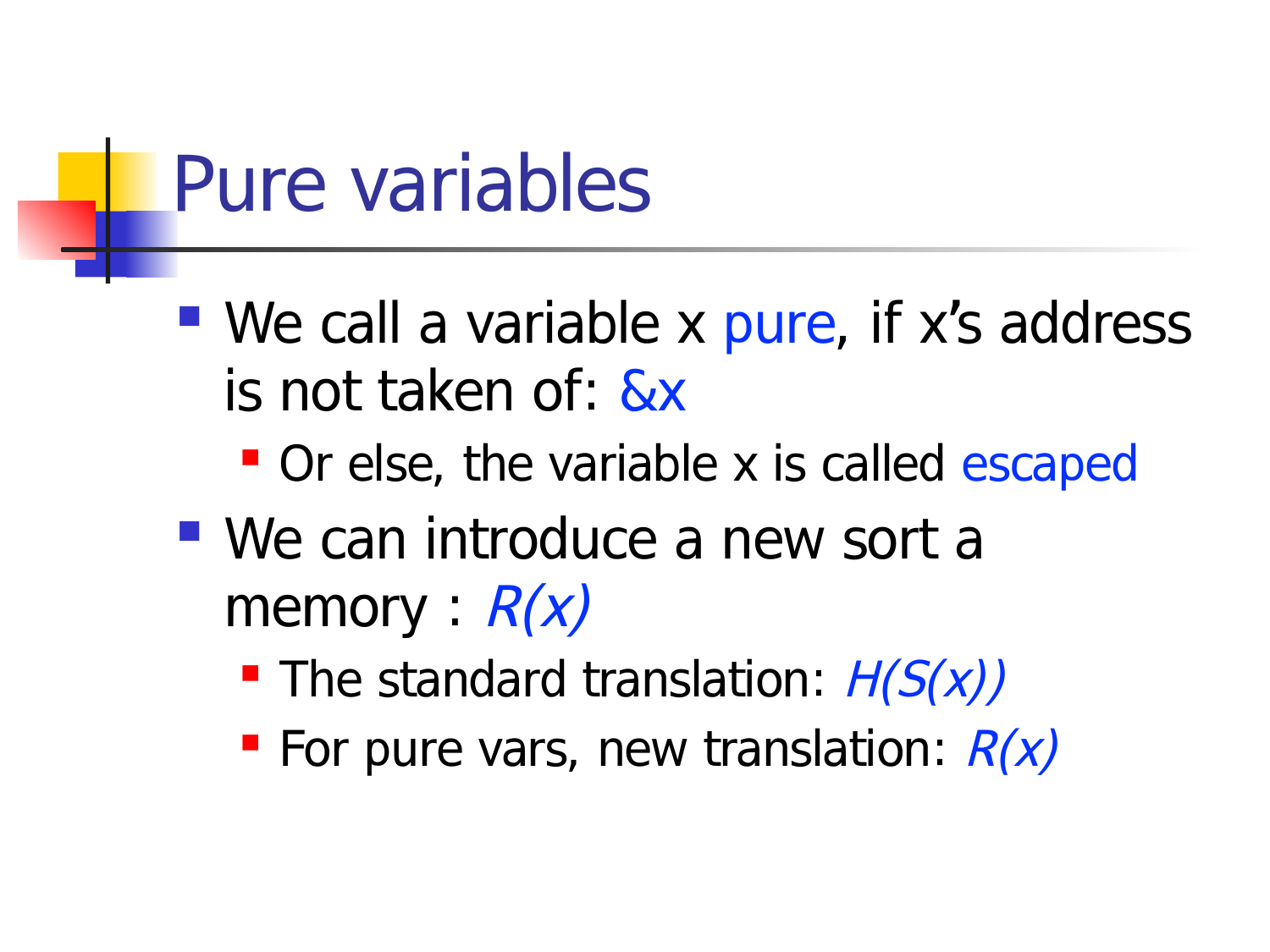

# Pure variables
We call a variable x pure, if x’s address is not taken of: &x
Or else, the variable x is called escaped
We can introduce a new sort a memory : R(x)
The standard translation: H(S(x))
For pure vars, new translation: R(x)